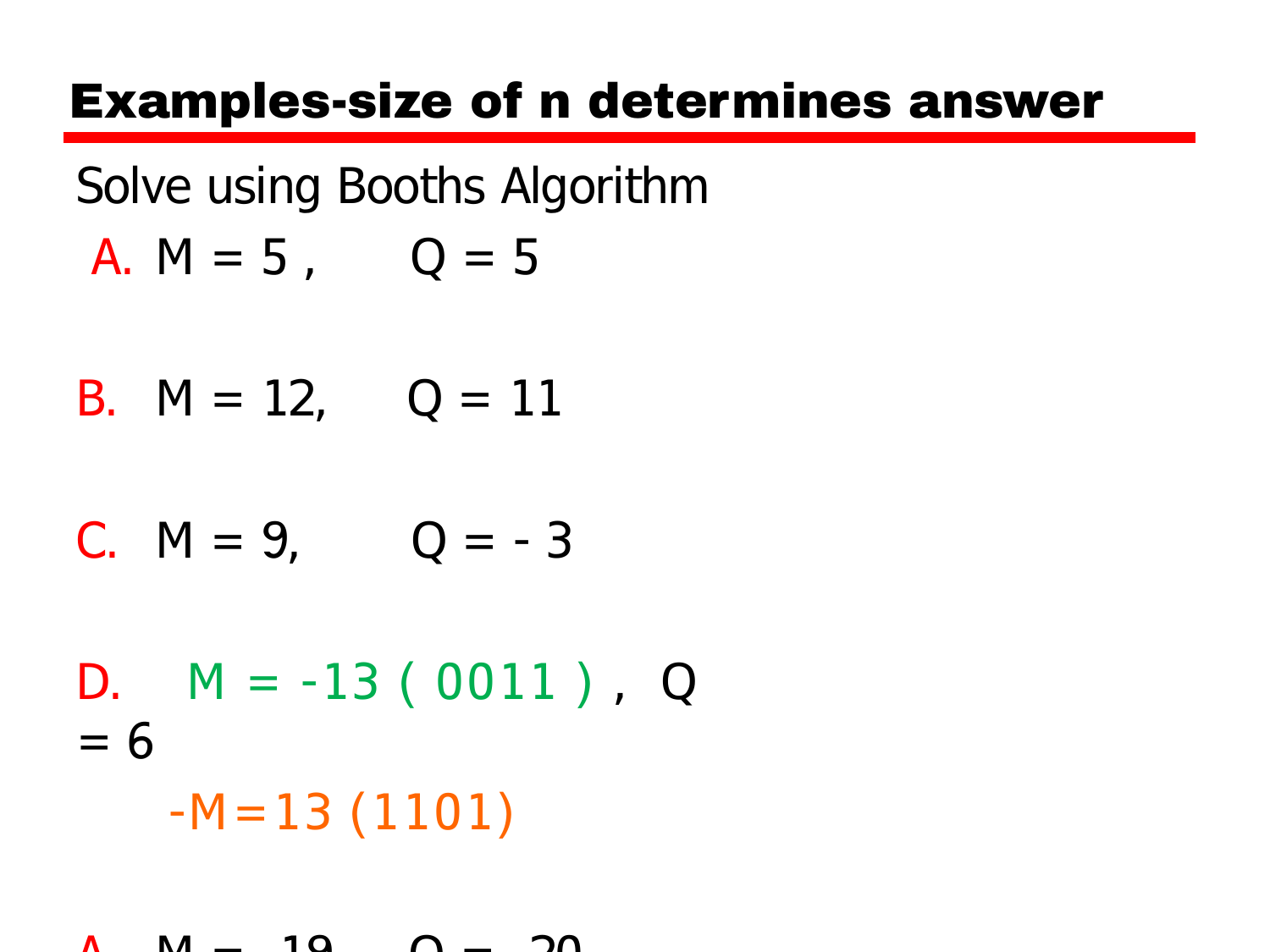

Examples-size of n determines answer
Solve using Booths Algorithm  A.	M = 5 ,	Q = 5

B.	M = 12,	Q = 11

C.	M = 9,	Q = - 3

D.	M = -13 ( 0011 ) ,	Q = 6
-M=13 (1101)

A.	M = -19	,	Q = -20